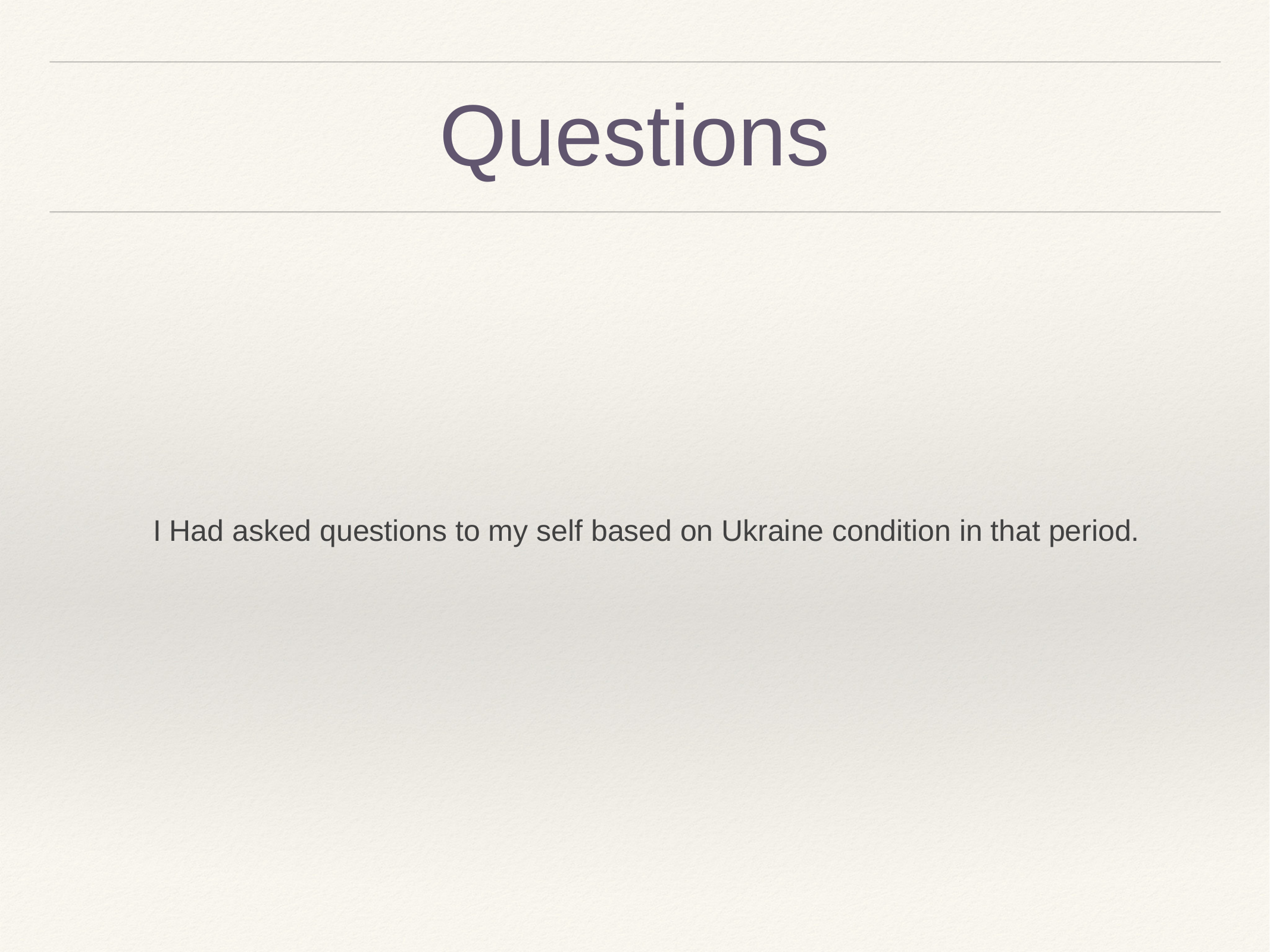

# Questions
I Had asked questions to my self based on Ukraine condition in that period.